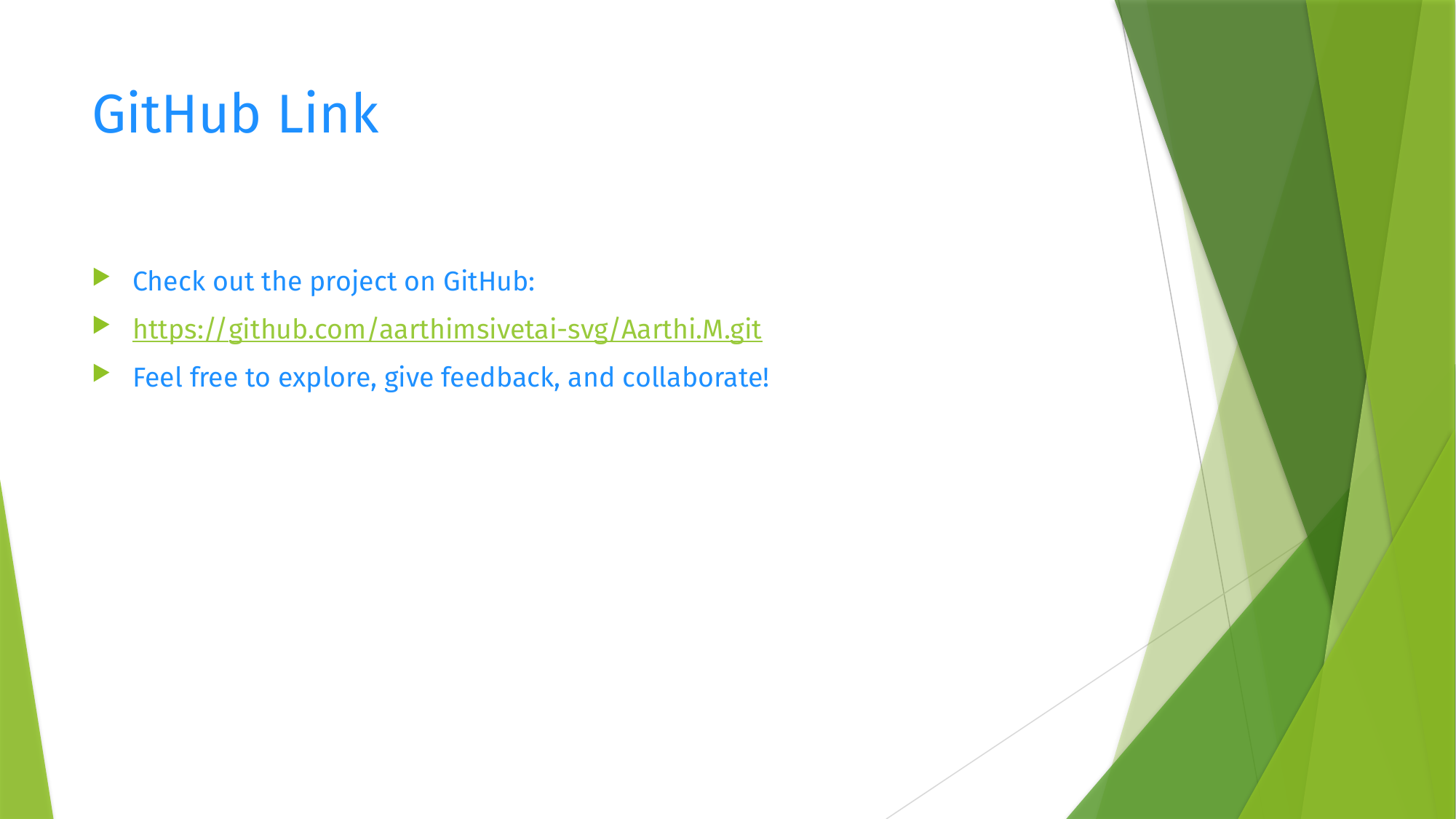

# GitHub Link
Check out the project on GitHub:
https://github.com/aarthimsivetai-svg/Aarthi.M.git
Feel free to explore, give feedback, and collaborate!